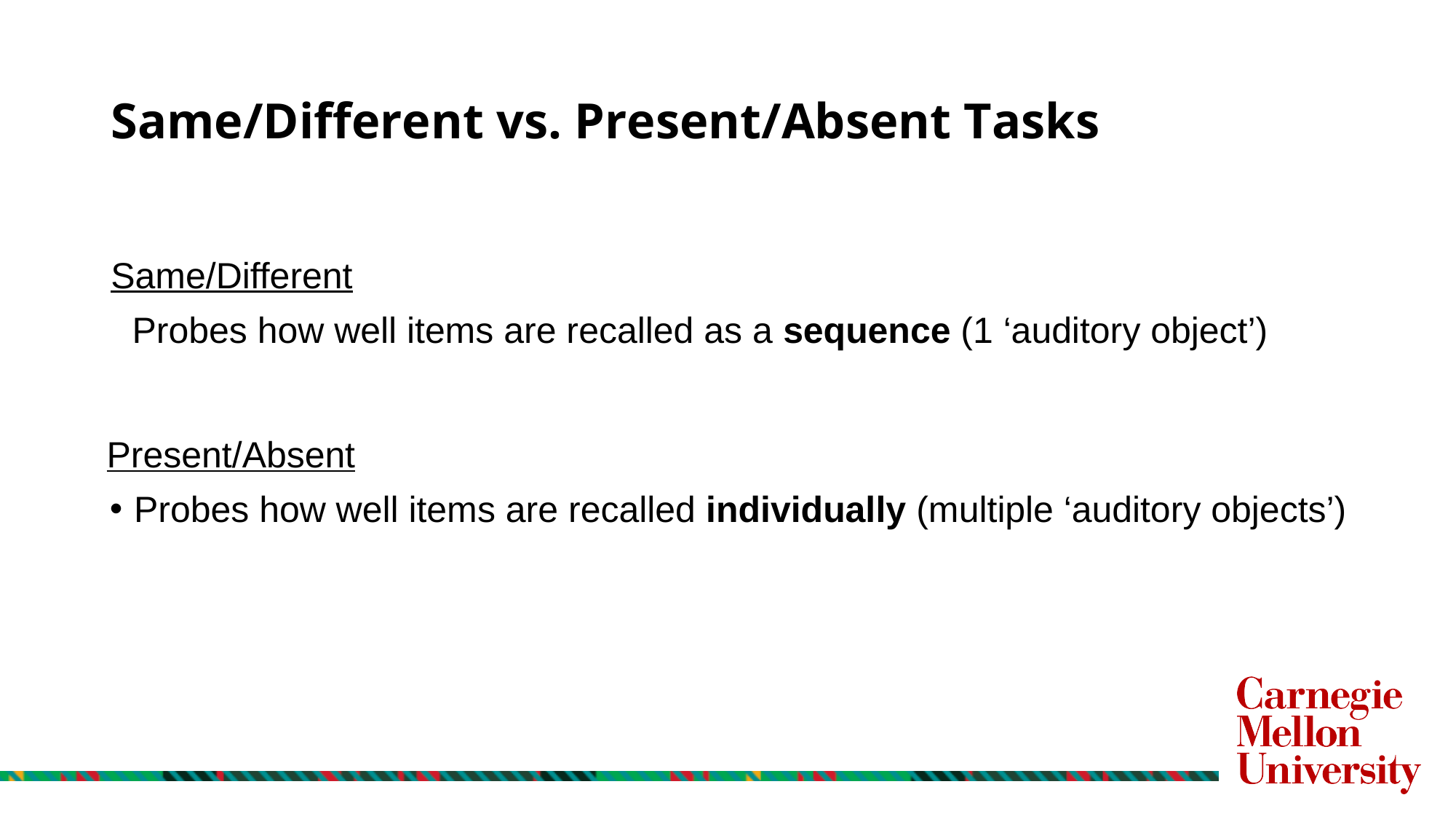

# Same/Different vs. Present/Absent Tasks
Same/Different
Probes how well items are recalled as a sequence (1 ‘auditory object’)
Present/Absent
Probes how well items are recalled individually (multiple ‘auditory objects’)